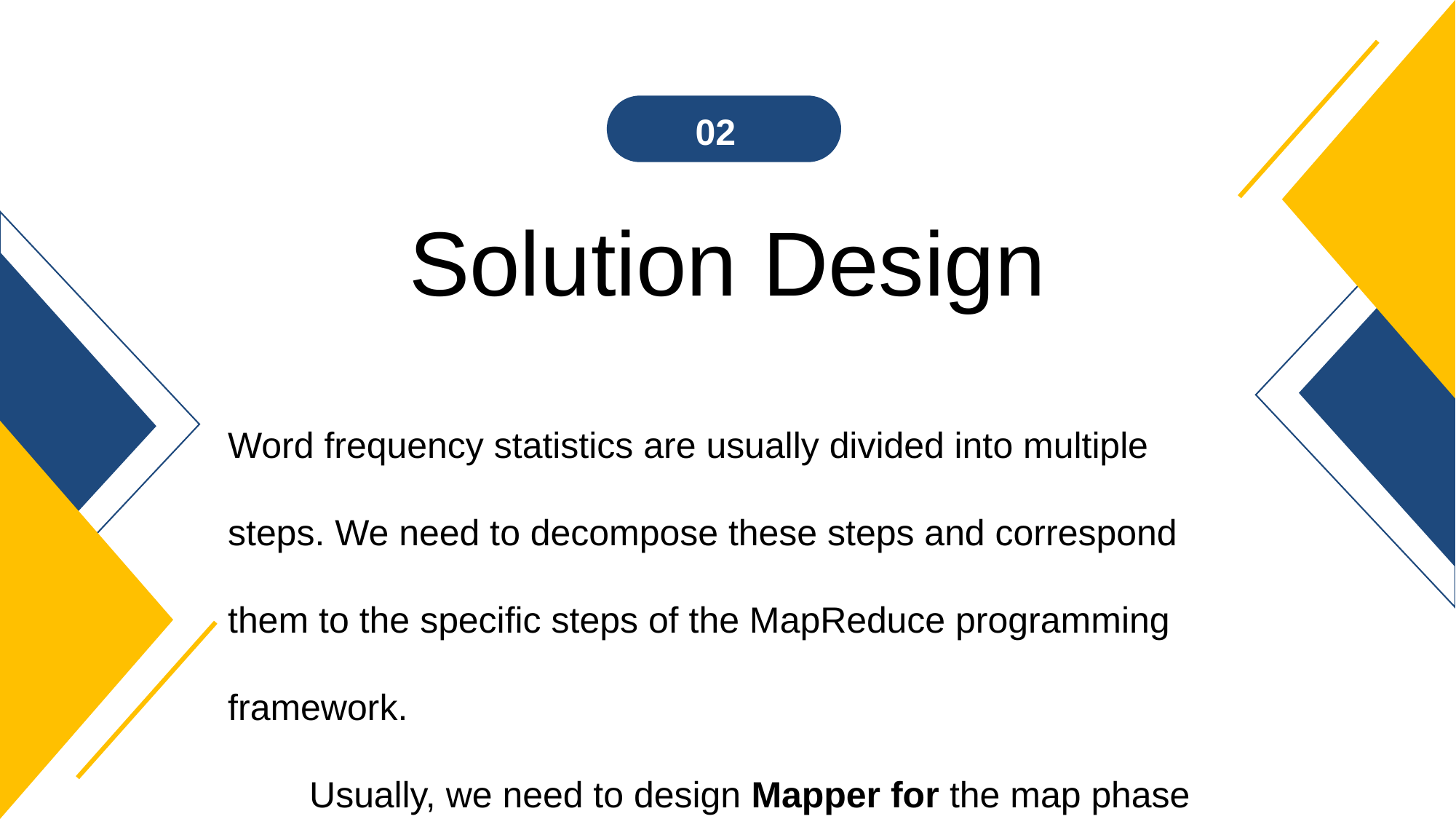

02

Solution Design
Word frequency statistics are usually divided into multiple steps. We need to decompose these steps and correspond them to the specific steps of the MapReduce programming framework.
        Usually, we need to design Mapper for the map phase and Reducer for the reduce phase respectively .